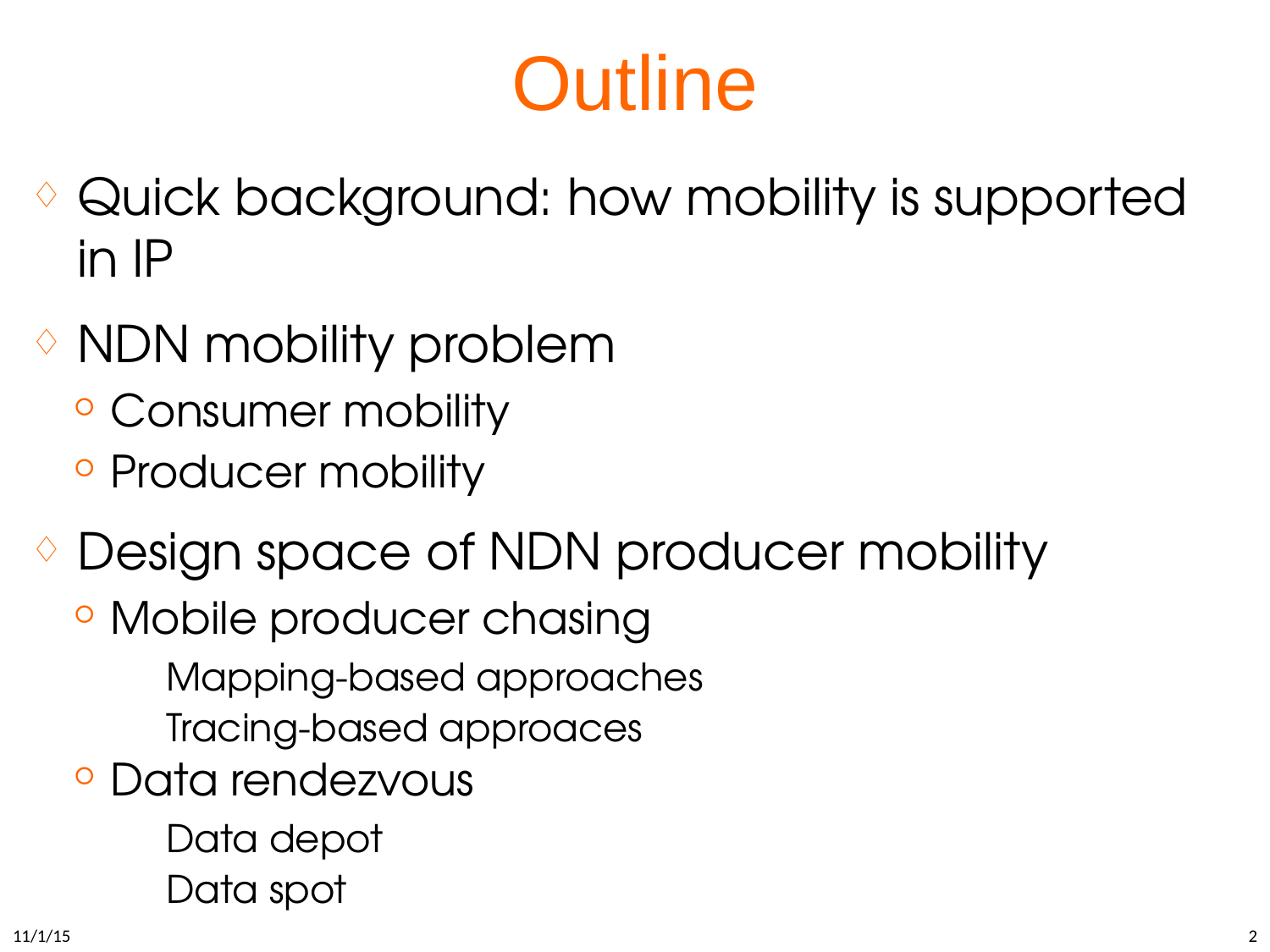

# Outline
Quick background: how mobility is supported in IP
NDN mobility problem
Consumer mobility
Producer mobility
Design space of NDN producer mobility
Mobile producer chasing
Mapping-based approaches
Tracing-based approaces
Data rendezvous
Data depot
Data spot
11/1/15
2